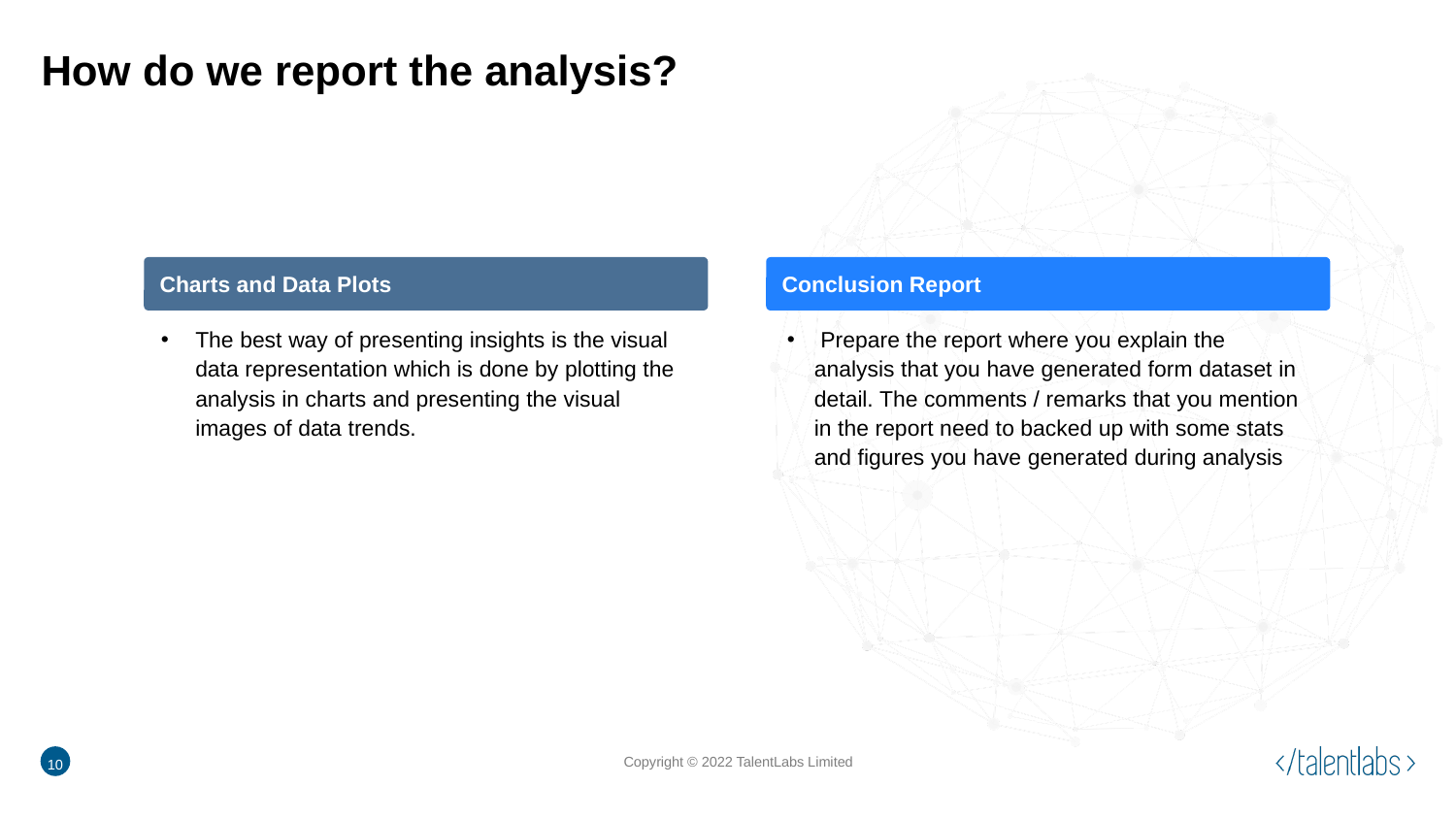

# How do we report the analysis?
Charts and Data Plots
The best way of presenting insights is the visual data representation which is done by plotting the analysis in charts and presenting the visual images of data trends.
Conclusion Report
 Prepare the report where you explain the analysis that you have generated form dataset in detail. The comments / remarks that you mention in the report need to backed up with some stats and figures you have generated during analysis
10